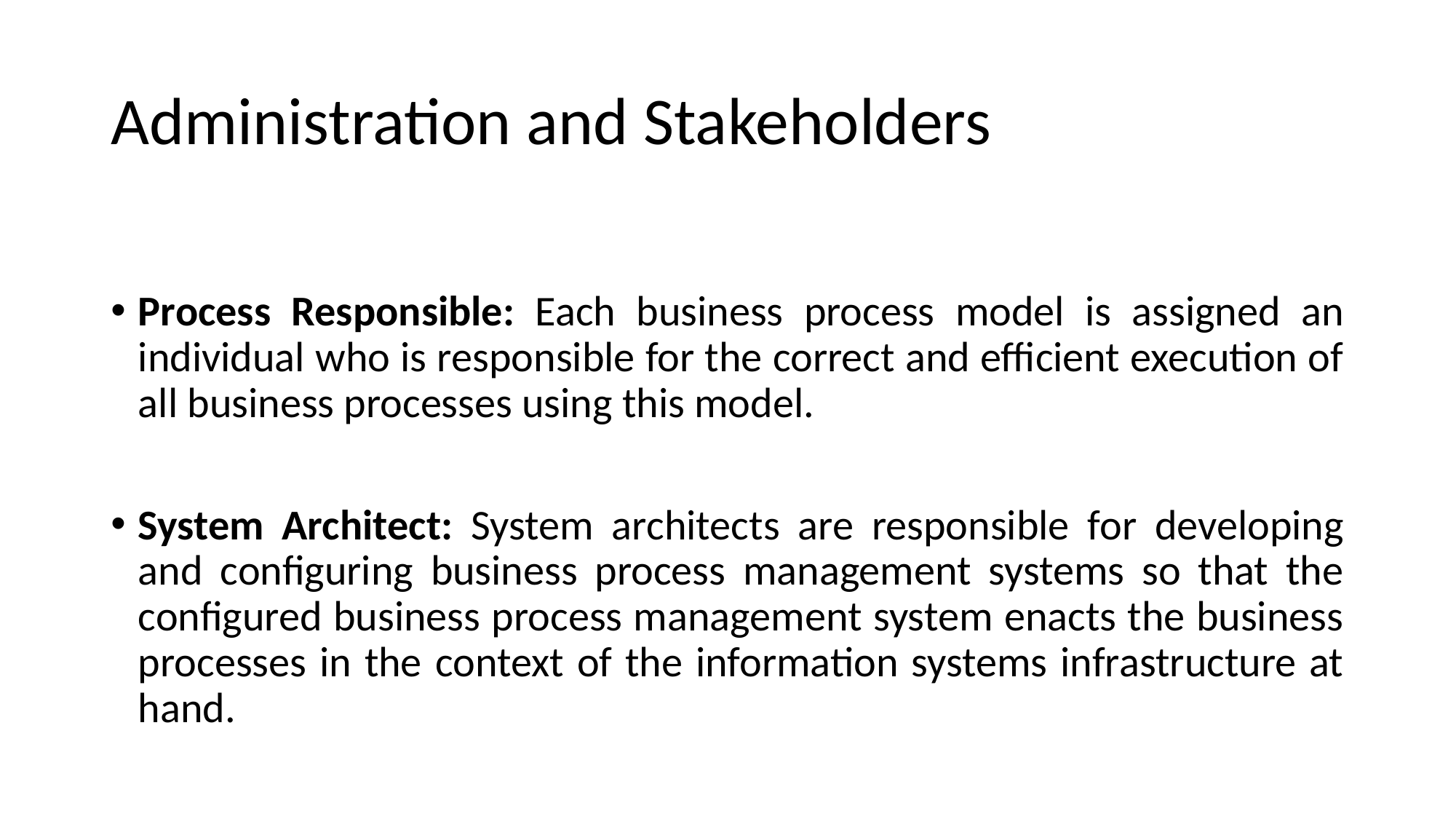

# Administration and Stakeholders

Process Responsible: Each business process model is assigned an individual who is responsible for the correct and efficient execution of all business processes using this model.

System Architect: System architects are responsible for developing and configuring business process management systems so that the configured business process management system enacts the business processes in the context of the information systems infrastructure at hand.